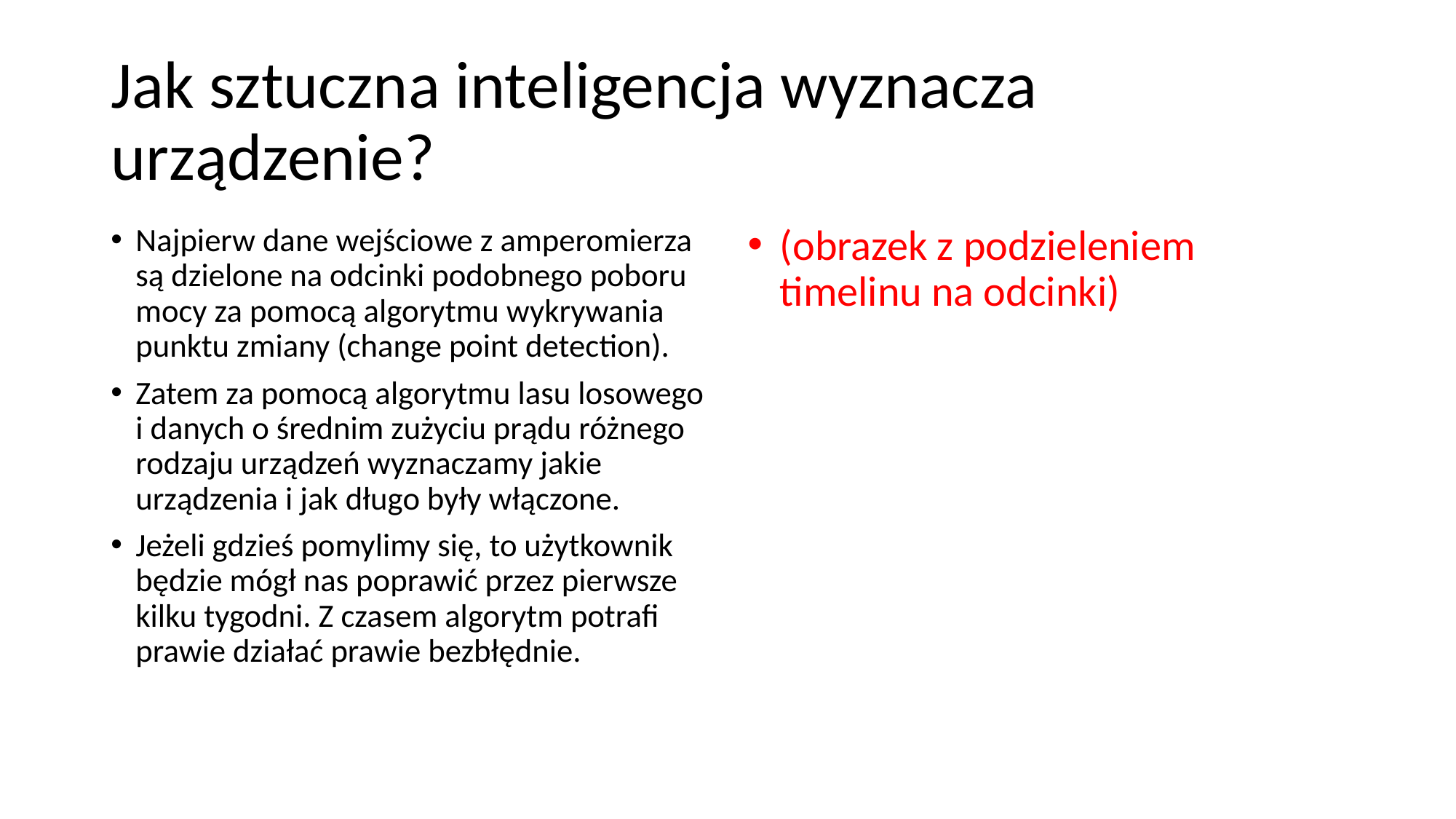

# Jak sztuczna inteligencja wyznacza urządzenie?
Najpierw dane wejściowe z amperomierza są dzielone na odcinki podobnego poboru mocy za pomocą algorytmu wykrywania punktu zmiany (change point detection).
Zatem za pomocą algorytmu lasu losowego i danych o średnim zużyciu prądu różnego rodzaju urządzeń wyznaczamy jakie urządzenia i jak długo były włączone.
Jeżeli gdzieś pomylimy się, to użytkownik będzie mógł nas poprawić przez pierwsze kilku tygodni. Z czasem algorytm potrafi prawie działać prawie bezbłędnie.
(obrazek z podzieleniem timelinu na odcinki)